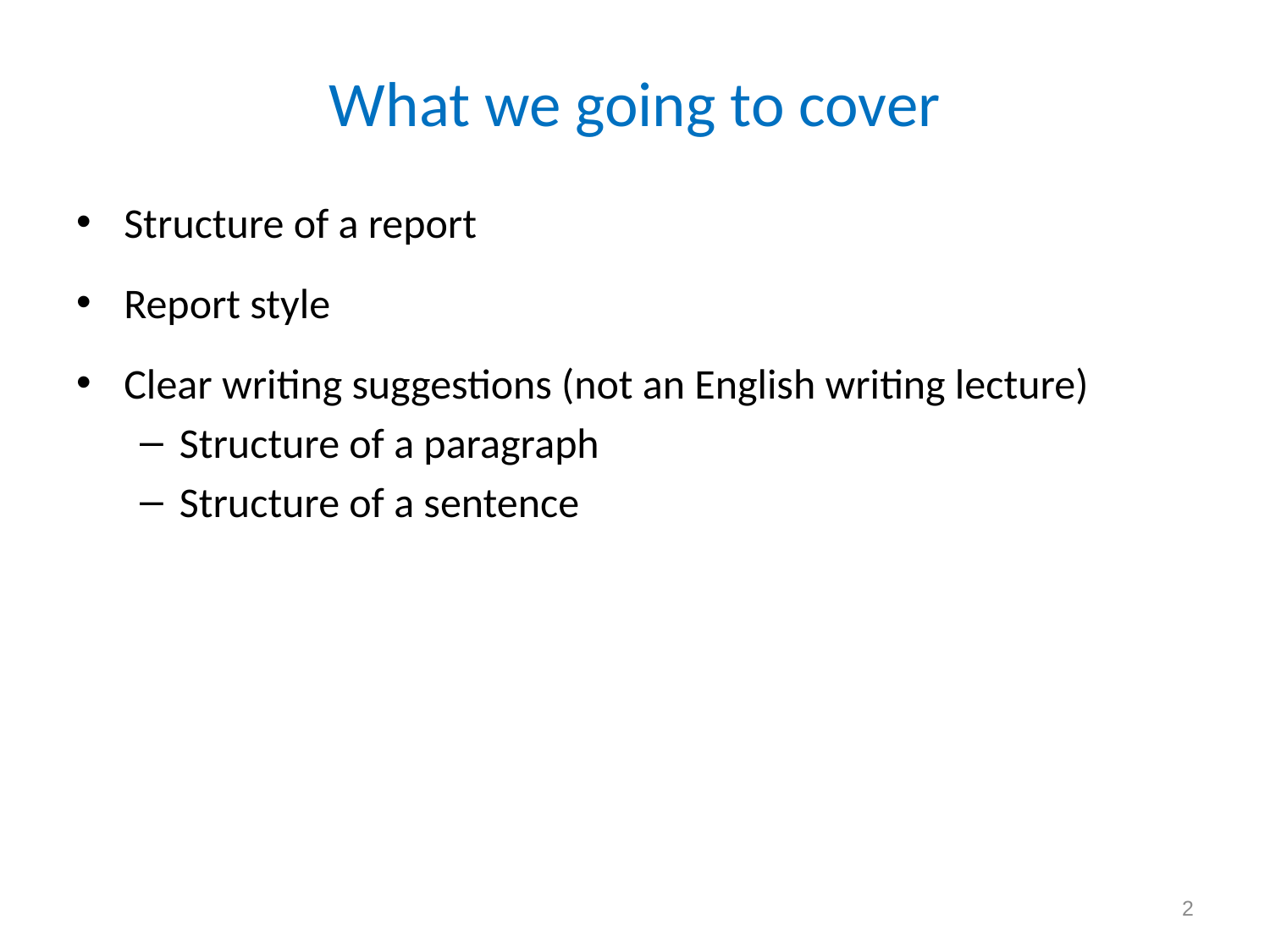

# What we going to cover
Structure of a report
Report style
Clear writing suggestions (not an English writing lecture)
Structure of a paragraph
Structure of a sentence
2